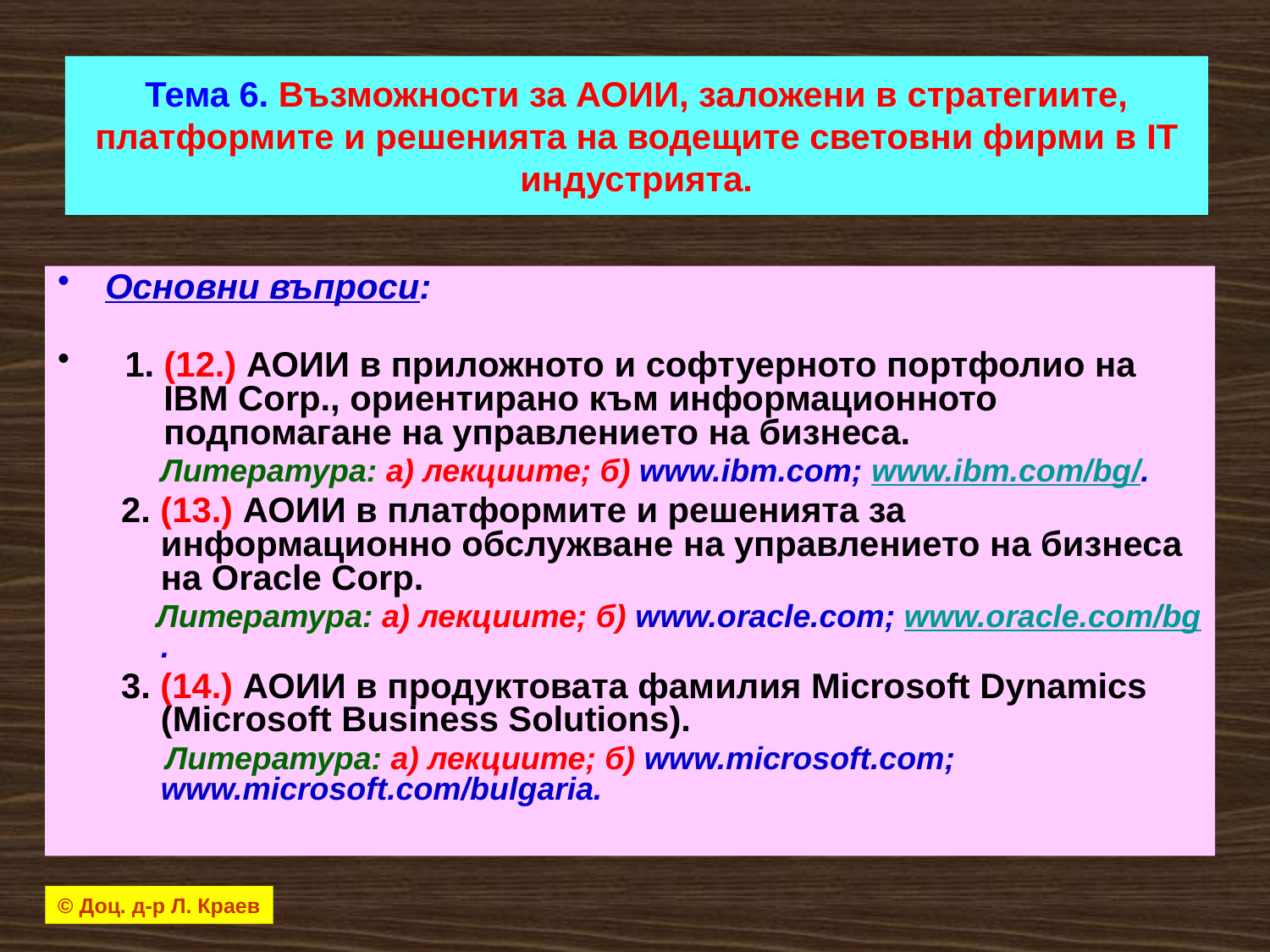

# Тема 6. Възможности за АОИИ, заложени в стратегиите, платформите и решенията на водещите световни фирми в IT индустрията.
Основни въпроси:

  1. (12.) АОИИ в приложното и софтуерното портфолио на
      IBM Corp., ориентирано към информационното
      подпомагане на управлението на бизнеса.
	Литература: а) лекциите; б) www.ibm.com; www.ibm.com/bg/.
2. (13.) АОИИ в платформите и решенията за информационно обслужване на управлението на бизнеса на Oracle Corp.
    Литература: а) лекциите; б) www.oracle.com; www.oracle.com/bg.
3. (14.) АОИИ в продуктовата фамилия Microsoft Dynamics (Microsoft Business Solutions).
     Литература: а) лекциите; б) www.microsoft.com; www.microsoft.com/bulgaria.

© Доц. д-р Л. Краев